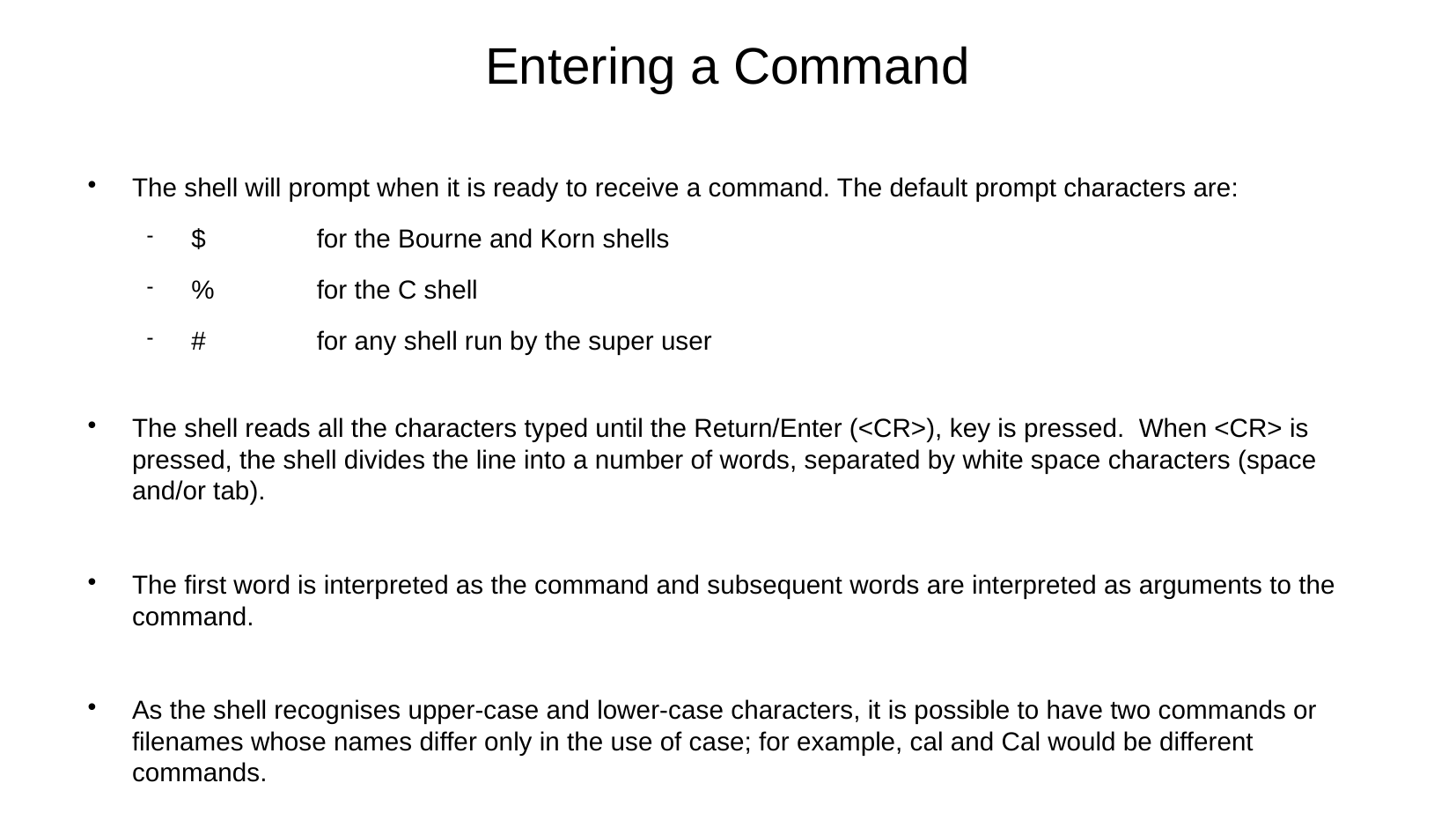

Entering a Command

The shell will prompt when it is ready to receive a command. The default prompt characters are:
$ 	for the Bourne and Korn shells
%	for the C shell
#	for any shell run by the super user

The shell reads all the characters typed until the Return/Enter (<CR>), key is pressed.  When <CR> is pressed, the shell divides the line into a number of words, separated by white space characters (space and/or tab).

The first word is interpreted as the command and subsequent words are interpreted as arguments to the command.

As the shell recognises upper-case and lower-case characters, it is possible to have two commands or filenames whose names differ only in the use of case; for example, cal and Cal would be different commands.